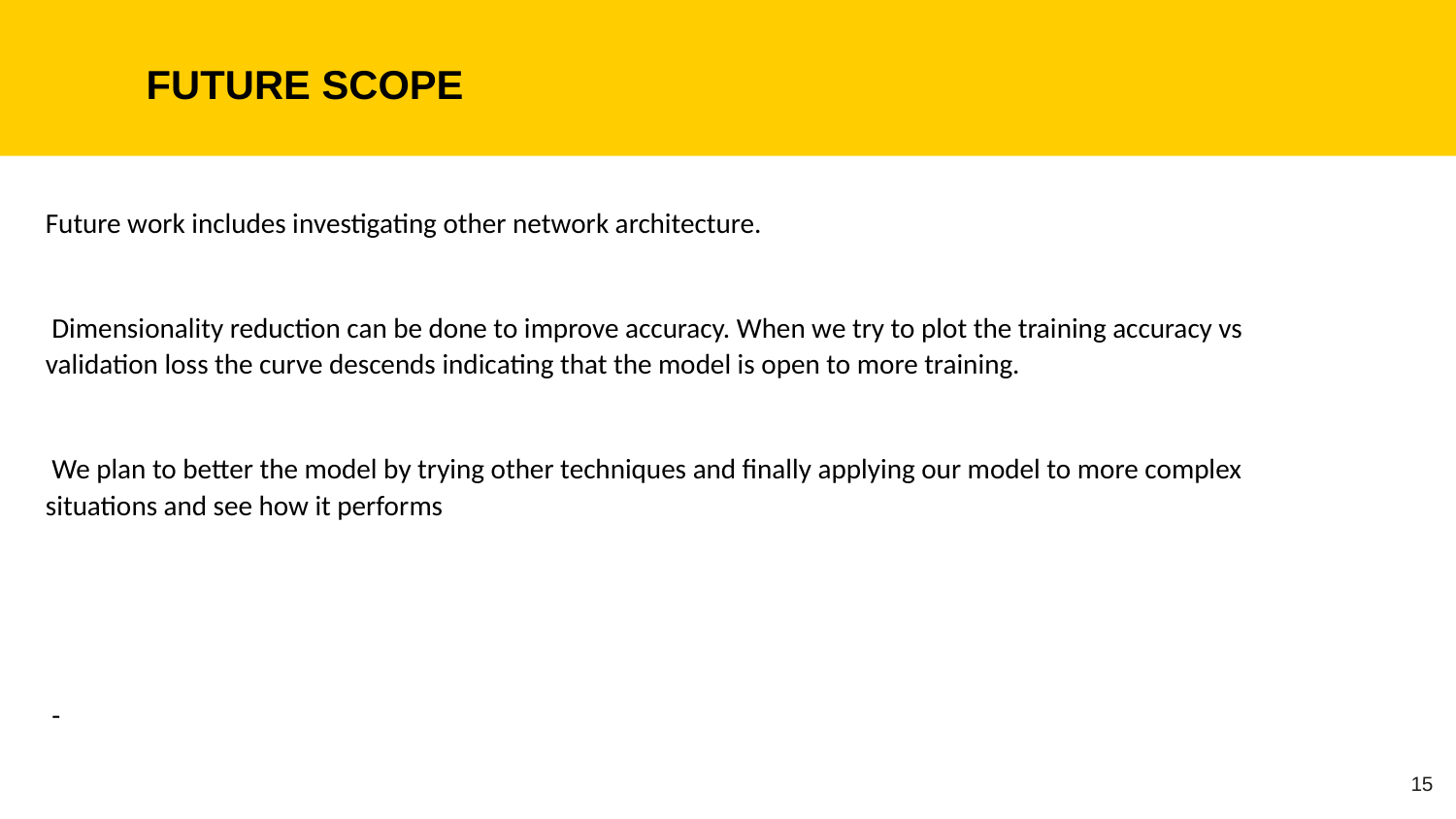

FUTURE SCOPE
Future work includes investigating other network architecture.

 Dimensionality reduction can be done to improve accuracy. When we try to plot the training accuracy vs validation loss the curve descends indicating that the model is open to more training.

 We plan to better the model by trying other techniques and finally applying our model to more complex situations and see how it performs

 -
15